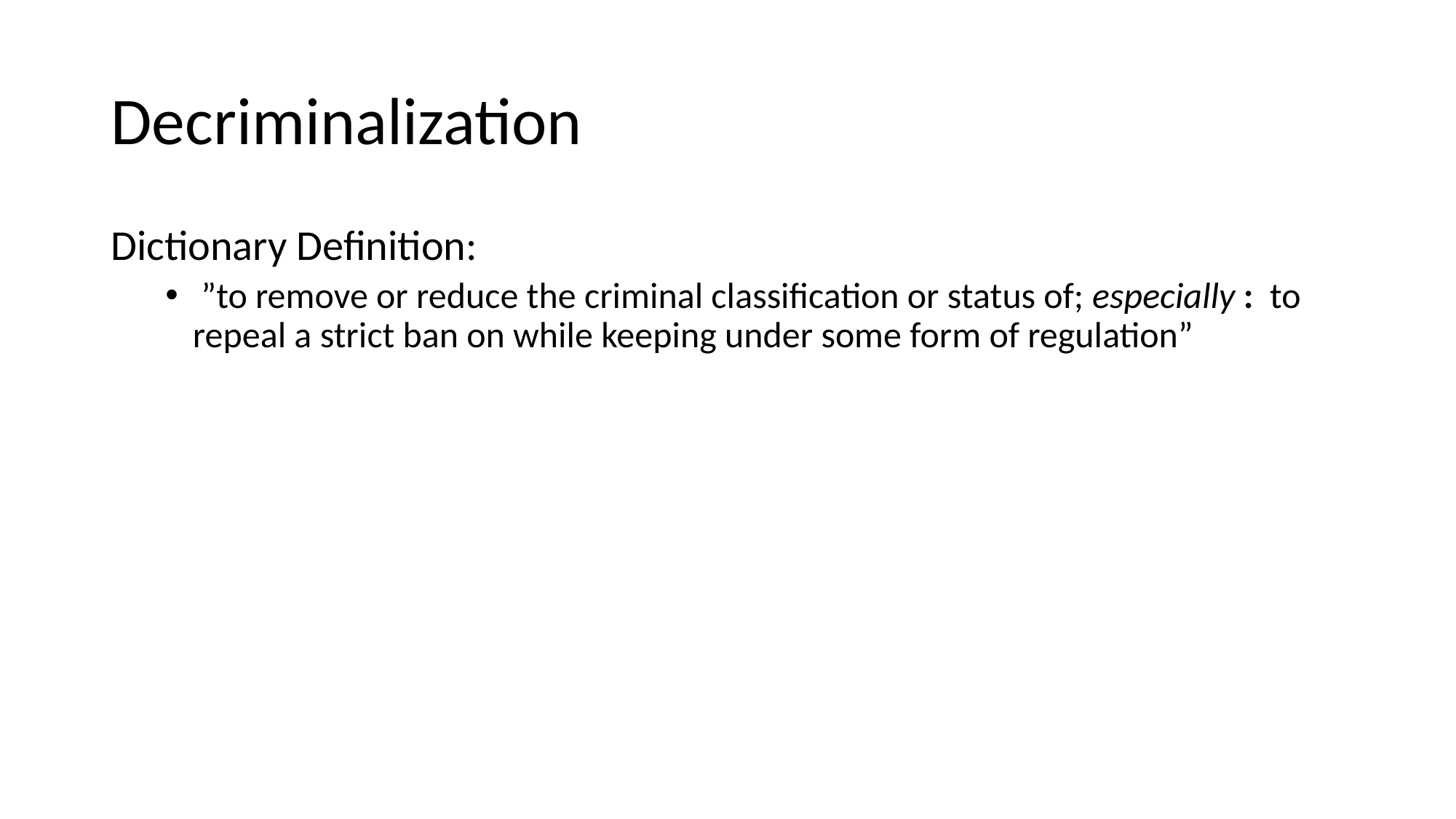

# Decriminalization
Dictionary Definition:
 ”to remove or reduce the criminal classification or status of; especially :  to repeal a strict ban on while keeping under some form of regulation”